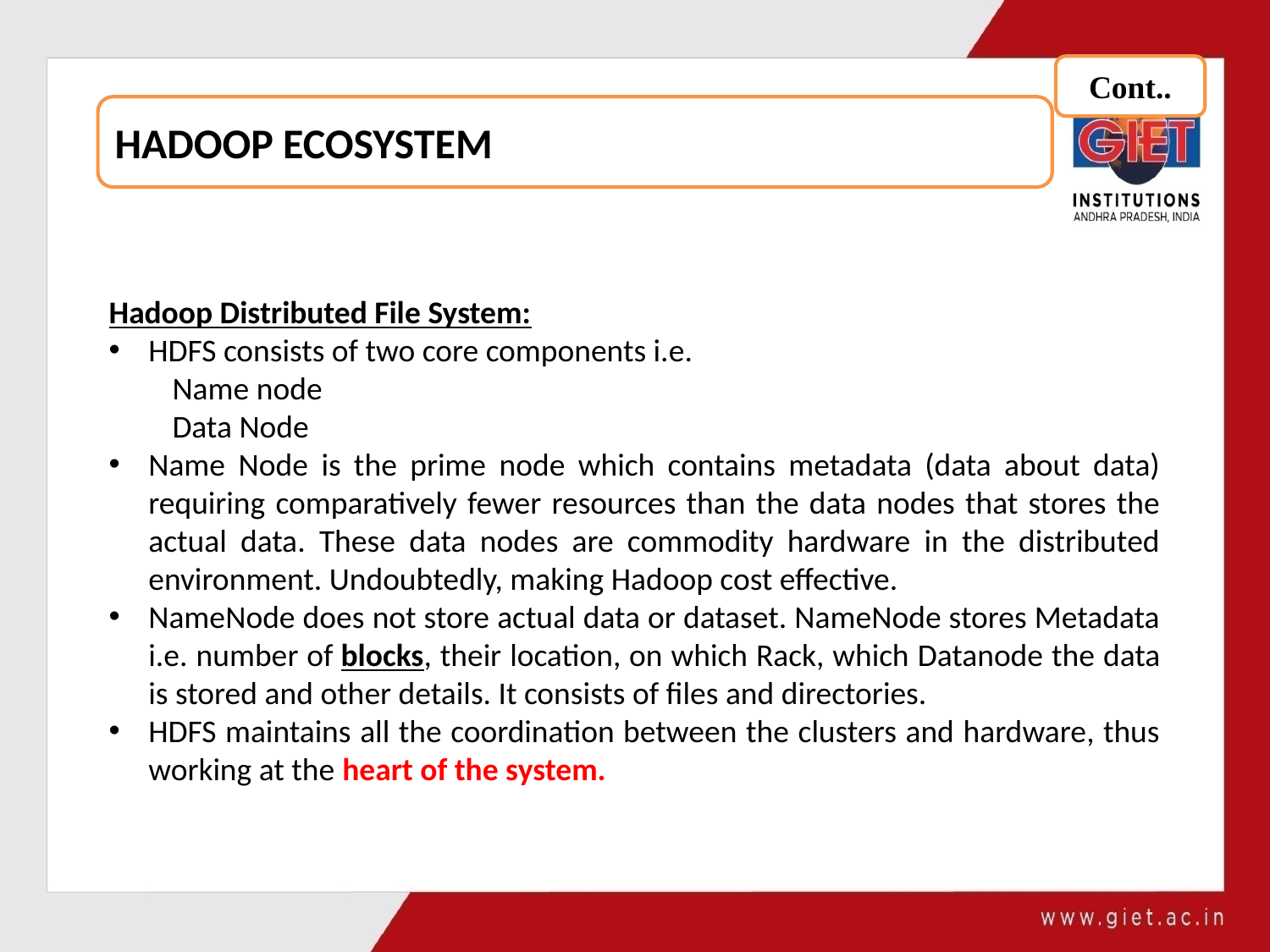

Cont..

HADOOP ECOSYSTEM

Hadoop Distributed File System:
HDFS consists of two core components i.e.
Name node
Data Node
Name Node is the prime node which contains metadata (data about data) requiring comparatively fewer resources than the data nodes that stores the actual data. These data nodes are commodity hardware in the distributed environment. Undoubtedly, making Hadoop cost effective.
NameNode does not store actual data or dataset. NameNode stores Metadata i.e. number of blocks, their location, on which Rack, which Datanode the data is stored and other details. It consists of files and directories.
HDFS maintains all the coordination between the clusters and hardware, thus working at the heart of the system.